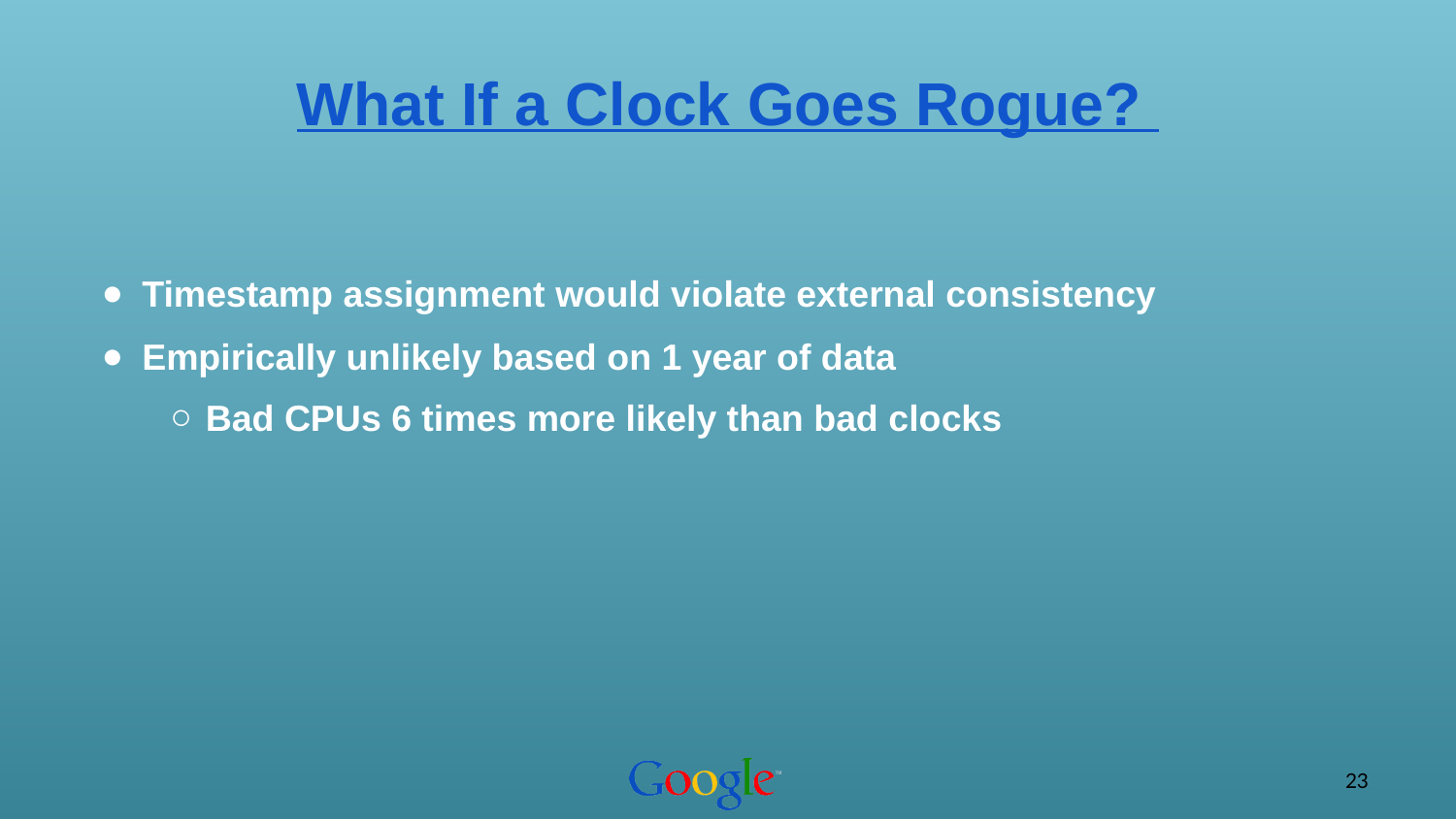

# What If a Clock Goes Rogue?
Timestamp assignment would violate external consistency
Empirically unlikely based on 1 year of data
Bad CPUs 6 times more likely than bad clocks
23